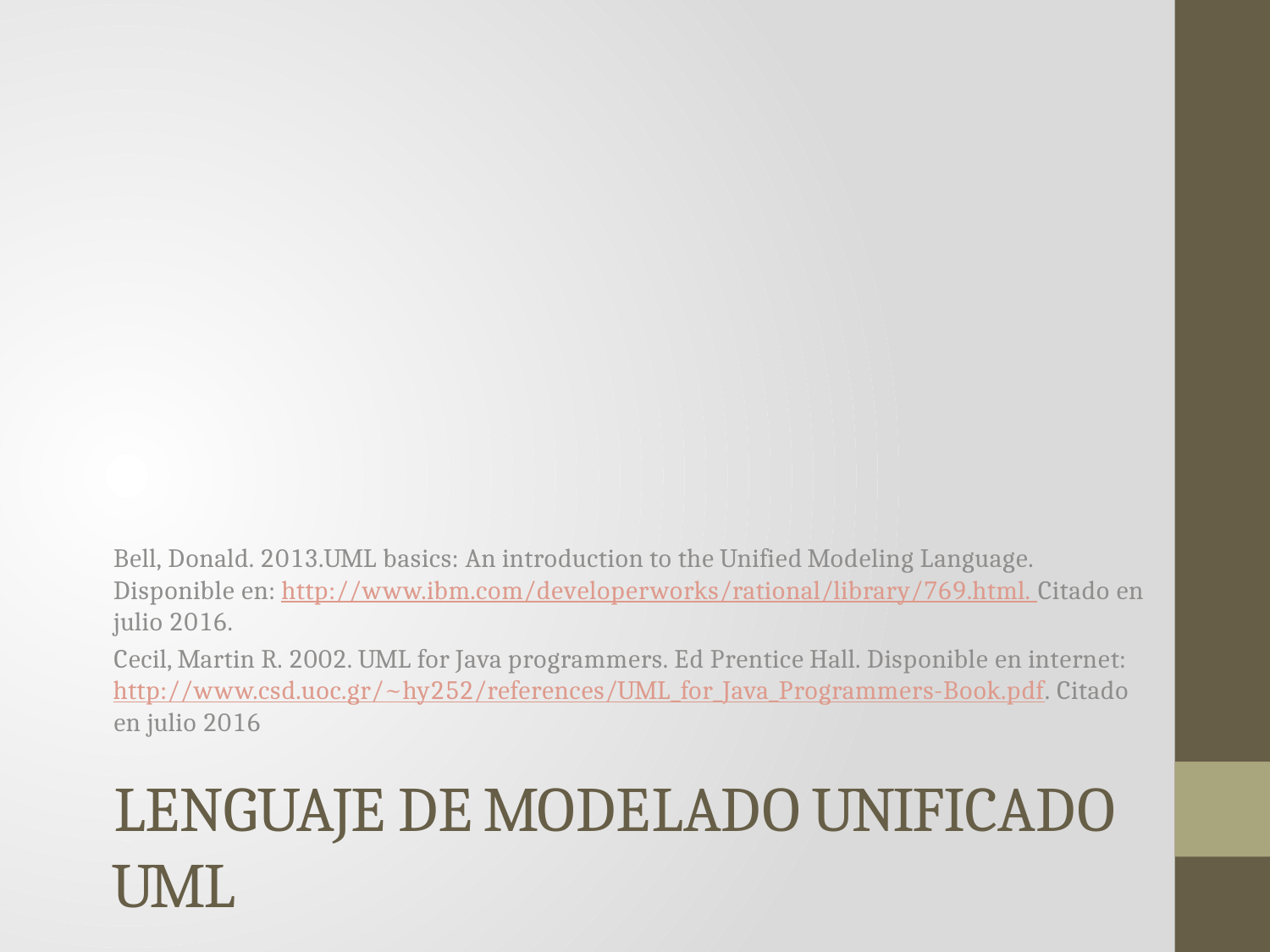

Bell, Donald. 2013.UML basics: An introduction to the Unified Modeling Language. Disponible en: http://www.ibm.com/developerworks/rational/library/769.html. Citado en julio 2016.
Cecil, Martin R. 2002. UML for Java programmers. Ed Prentice Hall. Disponible en internet: http://www.csd.uoc.gr/~hy252/references/UML_for_Java_Programmers-Book.pdf. Citado en julio 2016

# Lenguaje de modelado unificado uml